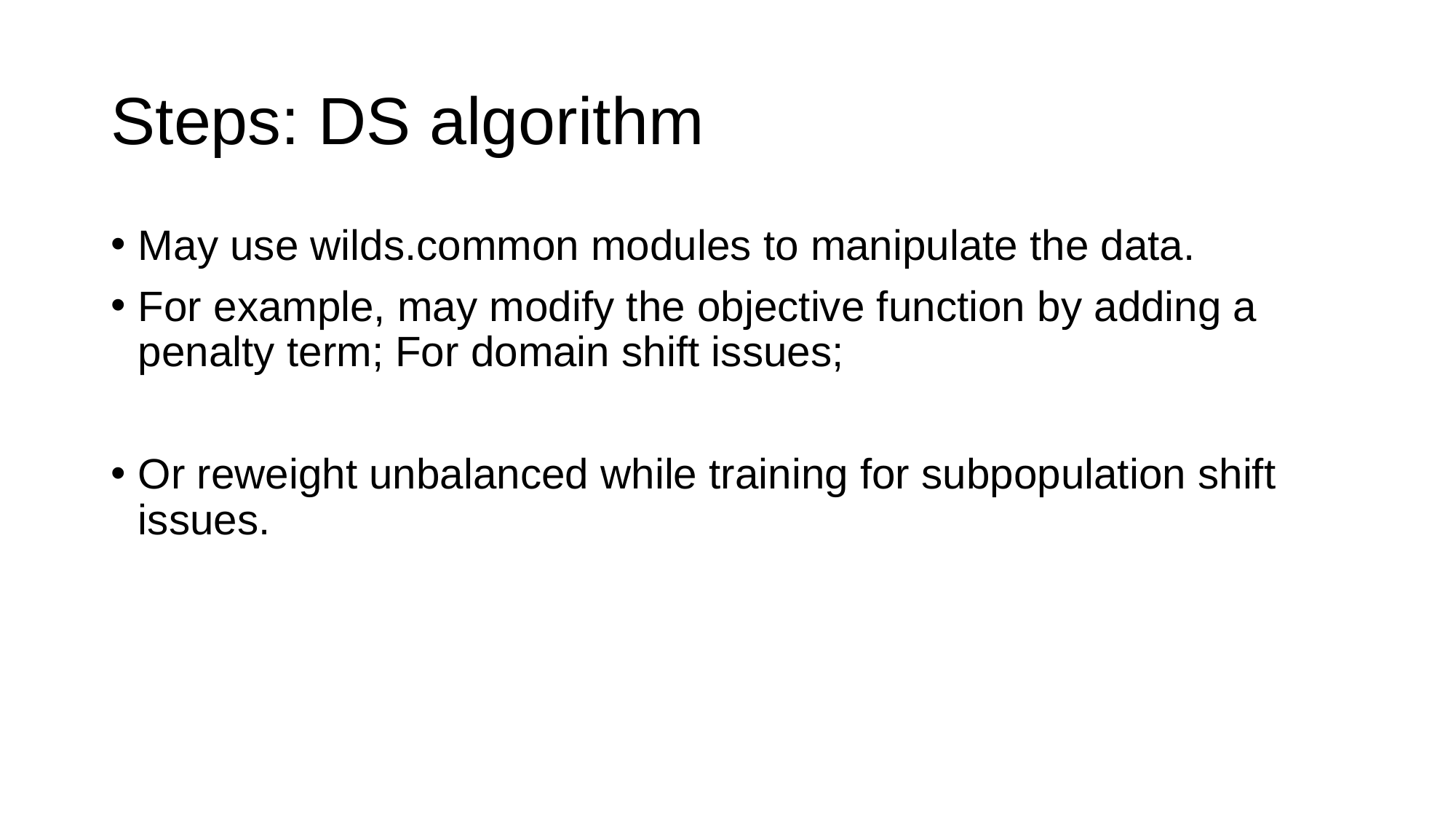

# Steps: DS algorithm
May use wilds.common modules to manipulate the data.
For example, may modify the objective function by adding a penalty term; For domain shift issues;

Or reweight unbalanced while training for subpopulation shift issues.